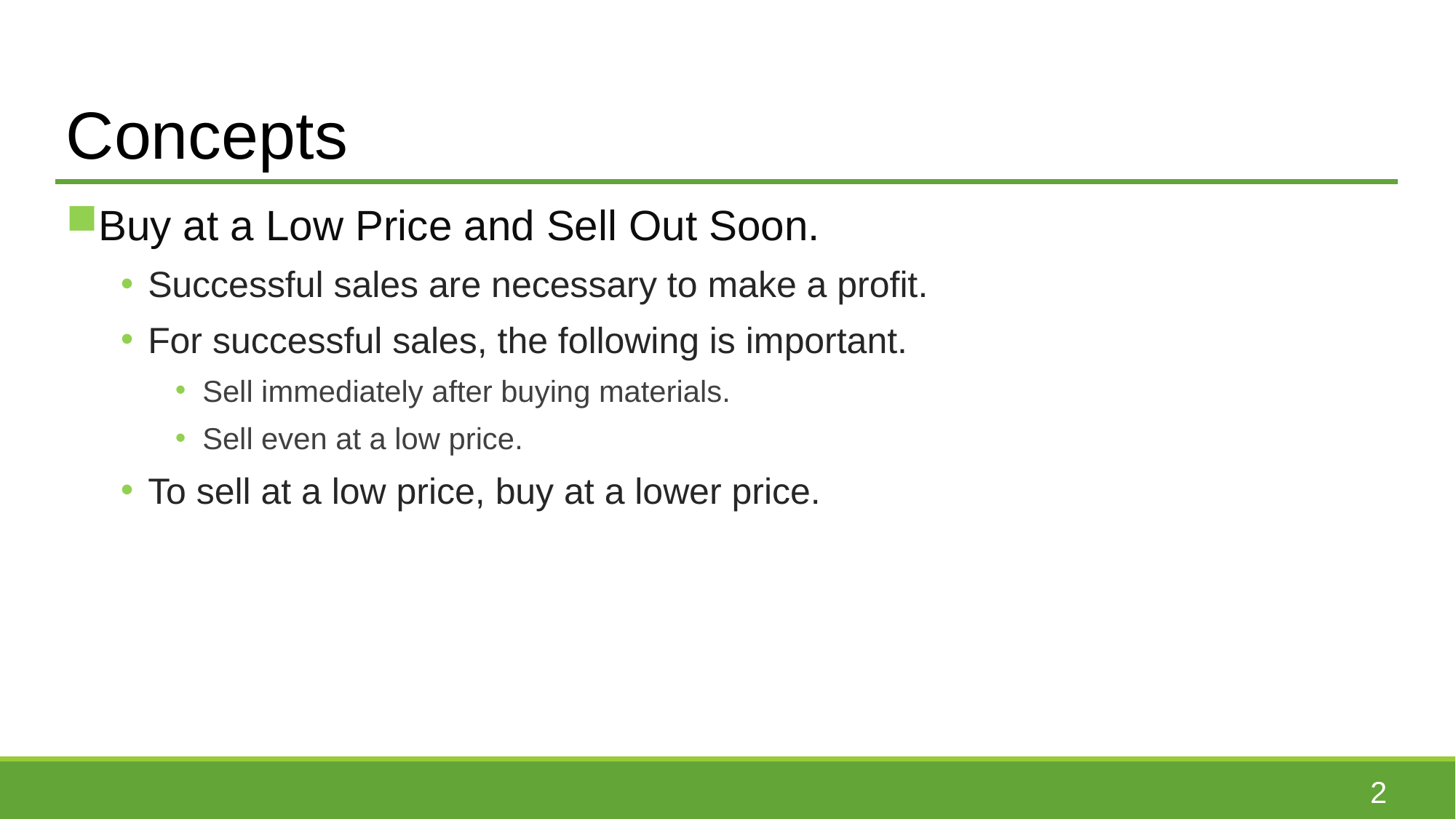

# Concepts
Buy at a Low Price and Sell Out Soon.
Successful sales are necessary to make a profit.
For successful sales, the following is important.
Sell immediately after buying materials.
Sell even at a low price.
To sell at a low price, buy at a lower price.
2